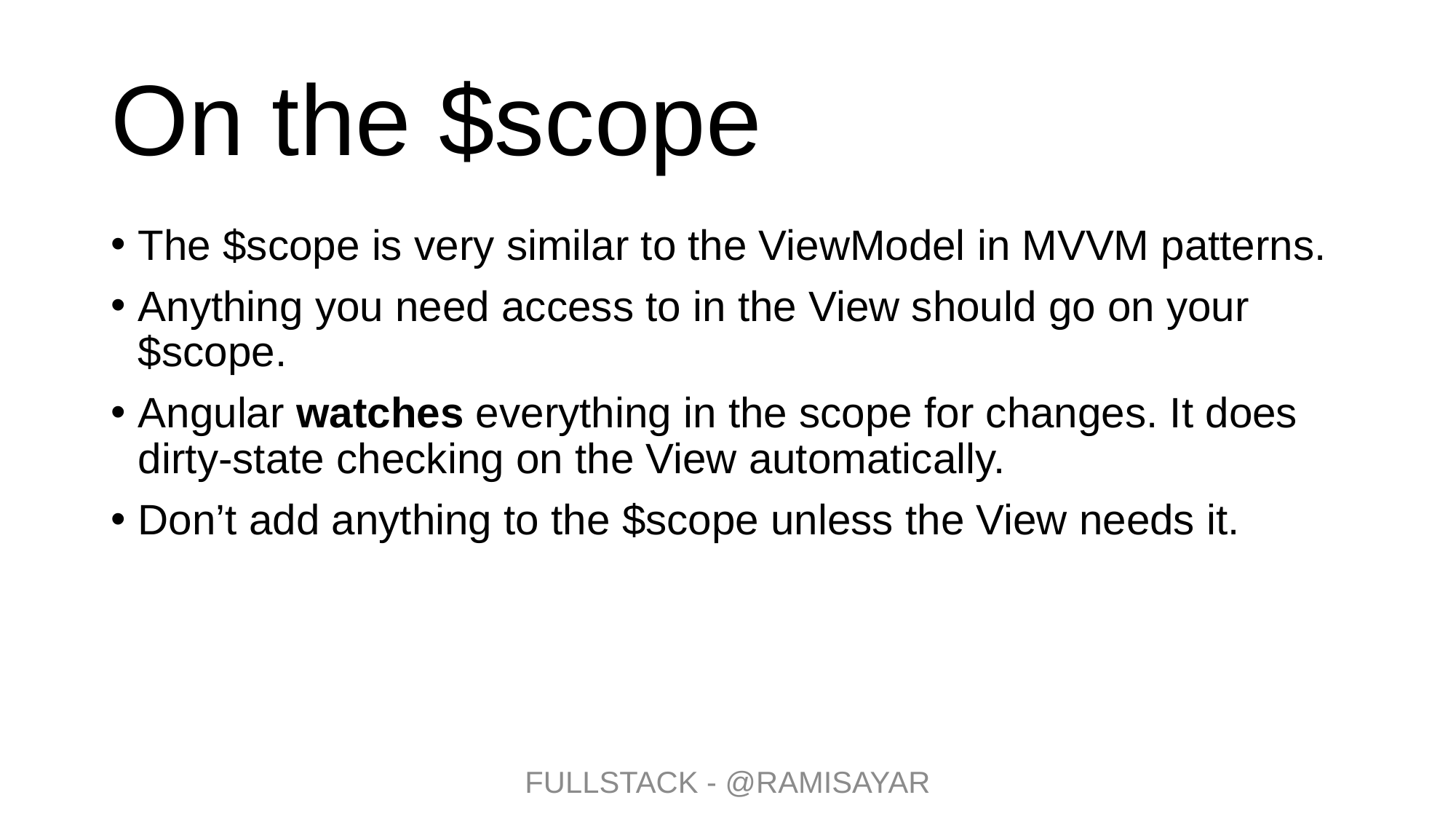

# On the $scope
The $scope is very similar to the ViewModel in MVVM patterns.
Anything you need access to in the View should go on your $scope.
Angular watches everything in the scope for changes. It does dirty-state checking on the View automatically.
Don’t add anything to the $scope unless the View needs it.
FULLSTACK - @RAMISAYAR